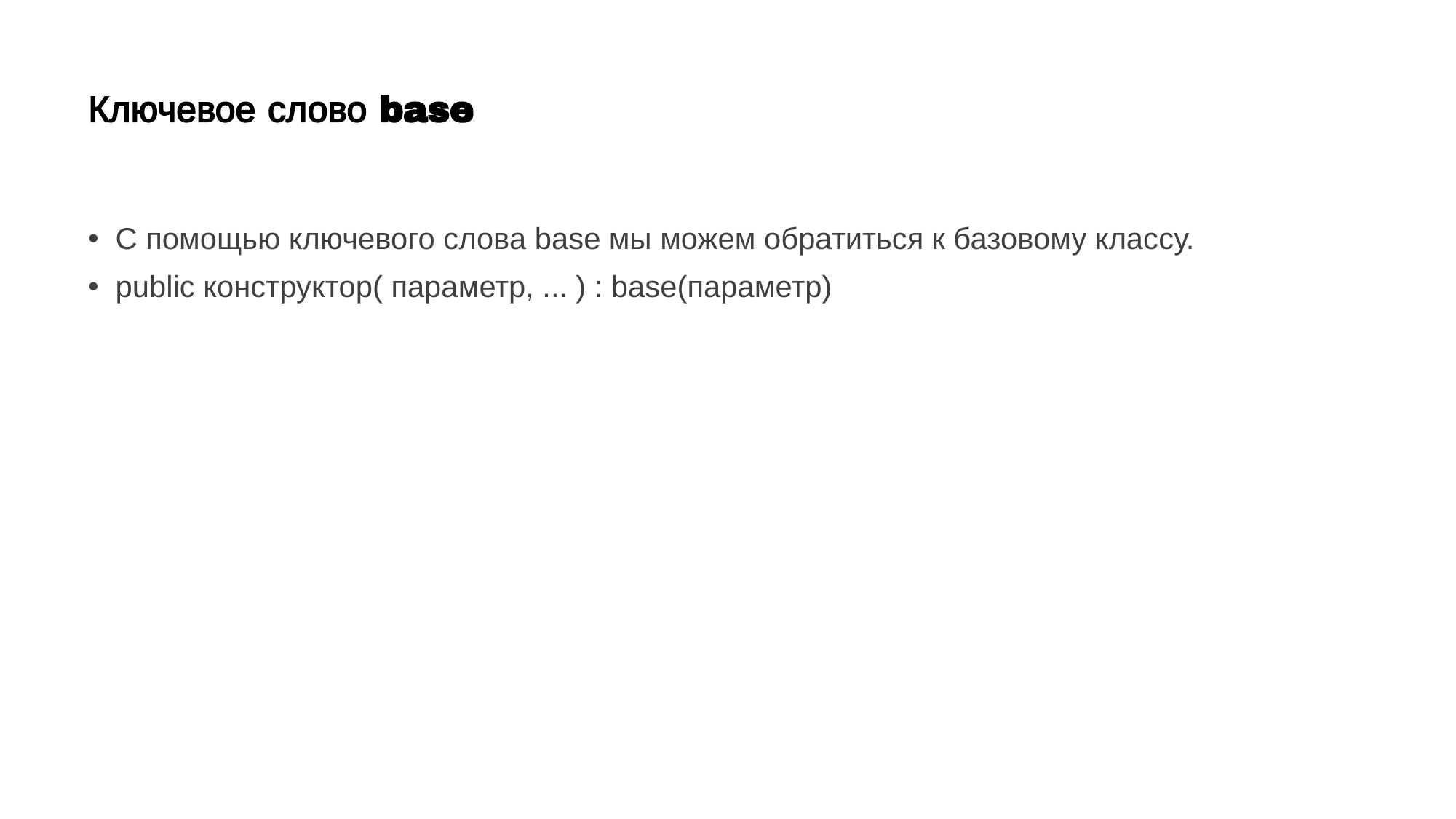

# Ключевое слово base
С помощью ключевого слова base мы можем обратиться к базовому классу.
public конструктор( параметр, ... ) : base(параметр)